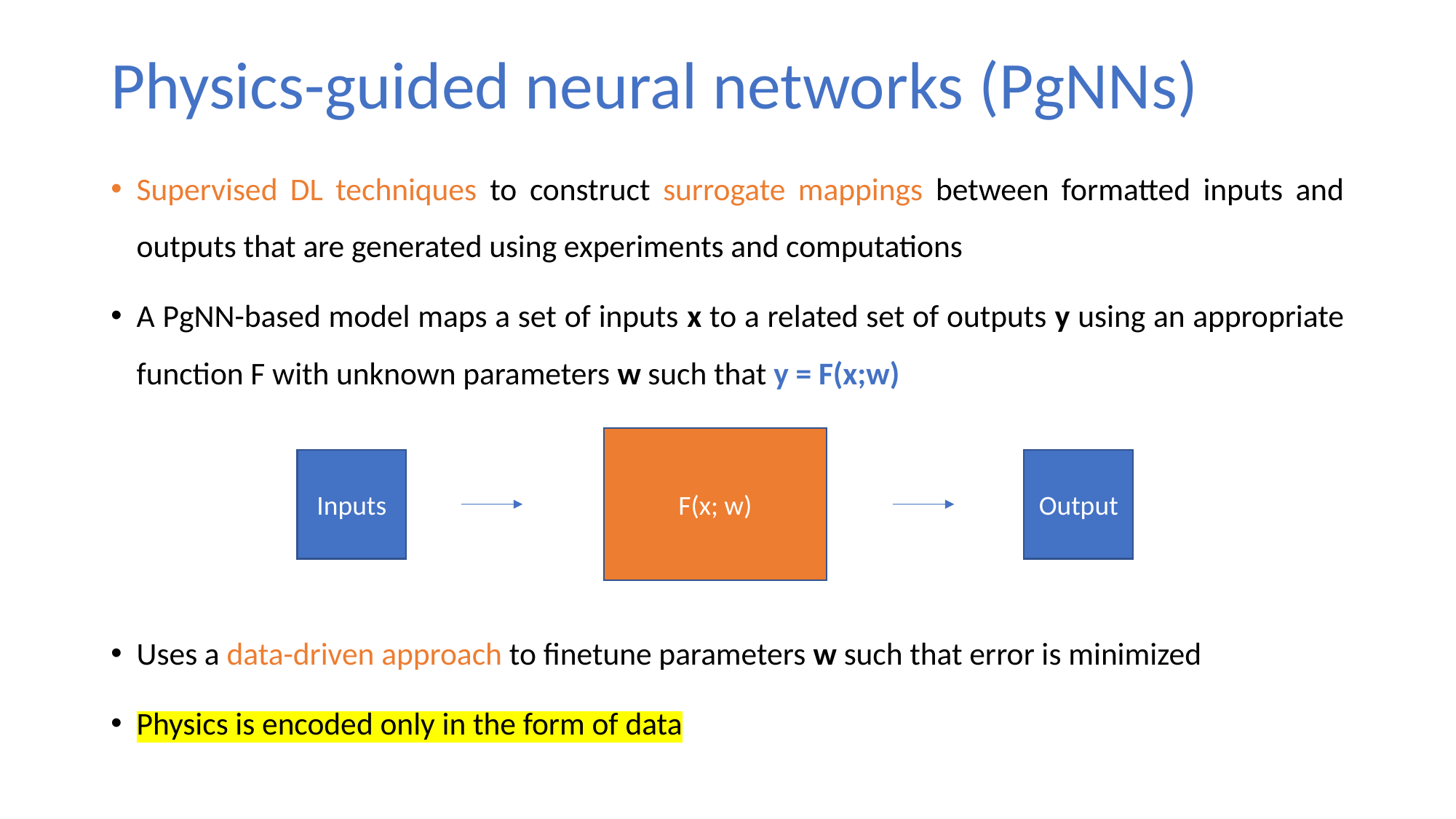

# Physics-guided neural networks (PgNNs)
Supervised DL techniques to construct surrogate mappings between formatted inputs and outputs that are generated using experiments and computations
A PgNN-based model maps a set of inputs x to a related set of outputs y using an appropriate function F with unknown parameters w such that y = F(x;w)

Uses a data-driven approach to finetune parameters w such that error is minimized
Physics is encoded only in the form of data
F(x; w)
Inputs
Output